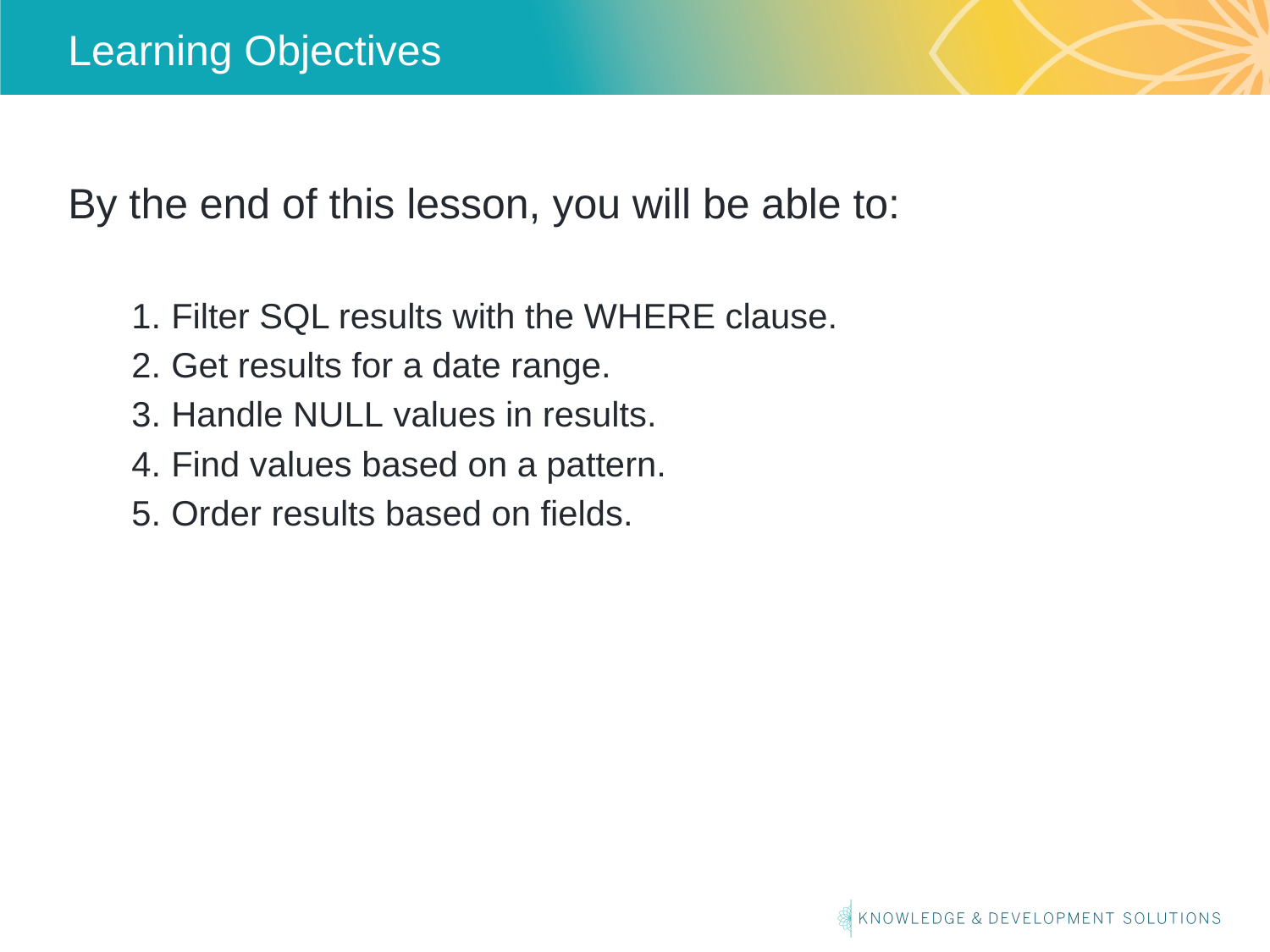

# Learning Objectives
By the end of this lesson, you will be able to:

Filter SQL results with the WHERE clause.
Get results for a date range.
Handle NULL values in results.
Find values based on a pattern.
Order results based on fields.